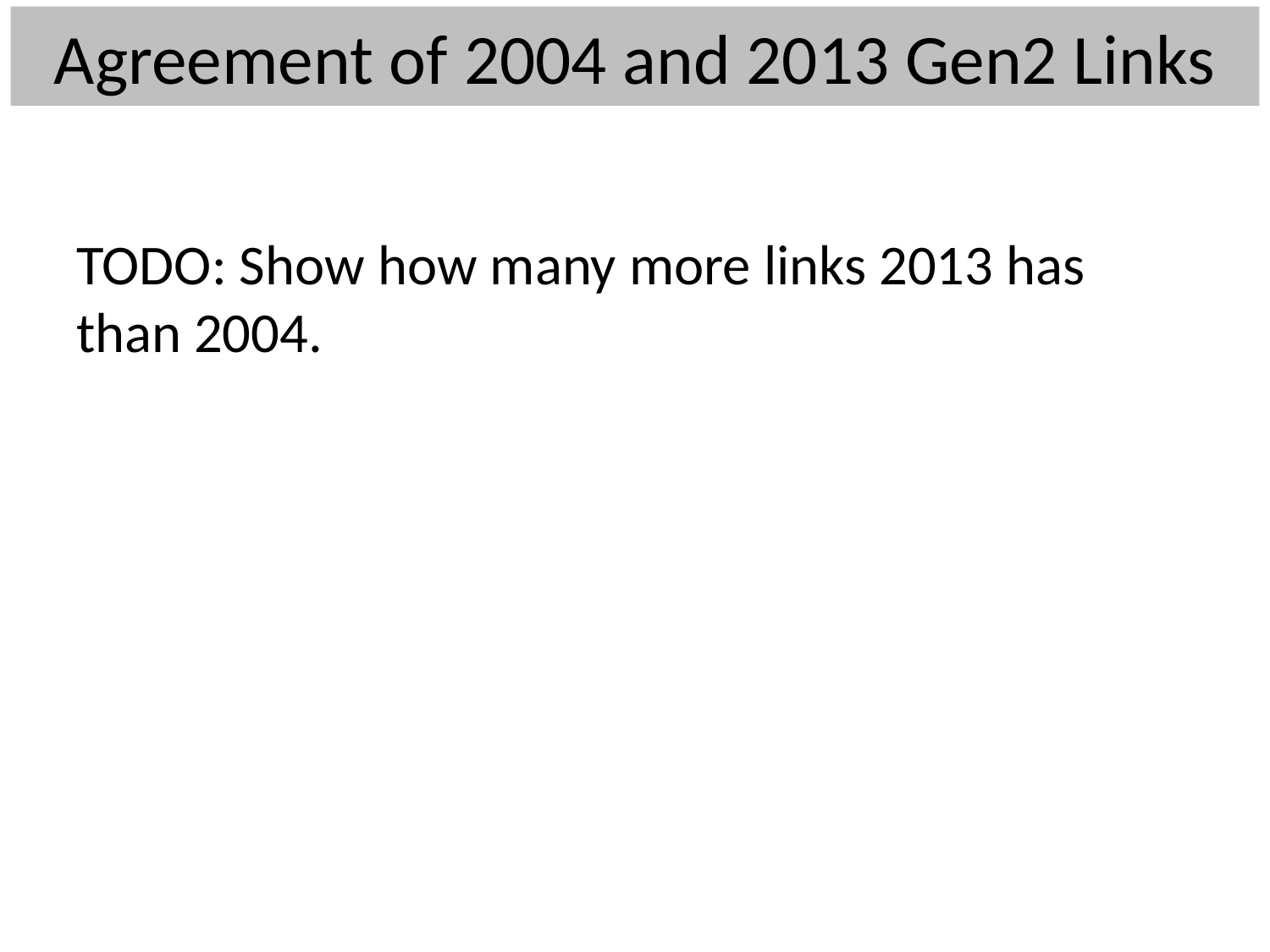

# Agreement of 2004 and 2013 Gen2 Links
TODO: Show how many more links 2013 has than 2004.